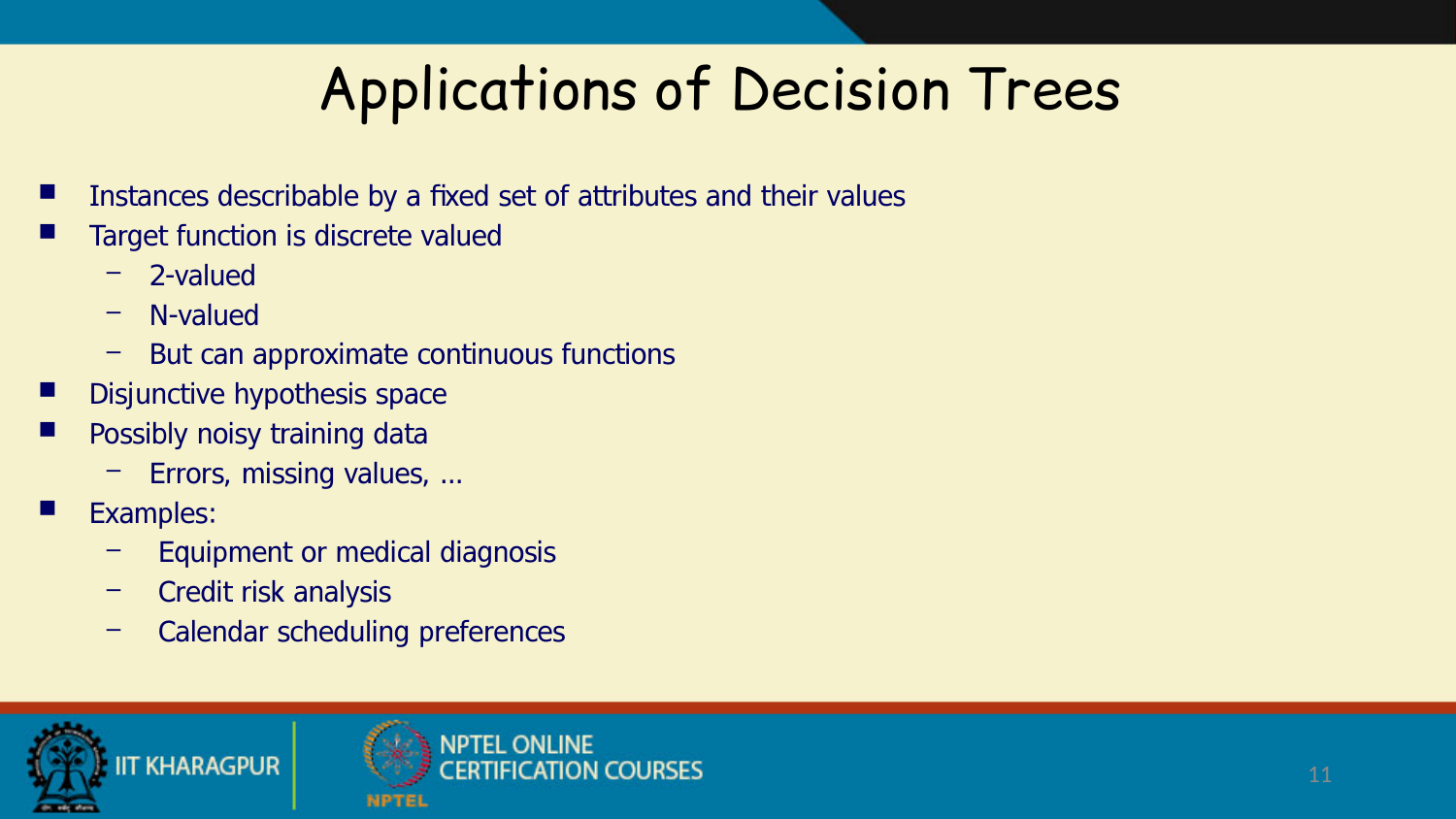

# Applications of Decision Trees
Instances describable by a fixed set of attributes and their values
Target function is discrete valued
2-valued
N-valued
But can approximate continuous functions
Disjunctive hypothesis space
Possibly noisy training data
Errors, missing values, …
Examples:
 Equipment or medical diagnosis
 Credit risk analysis
 Calendar scheduling preferences
11